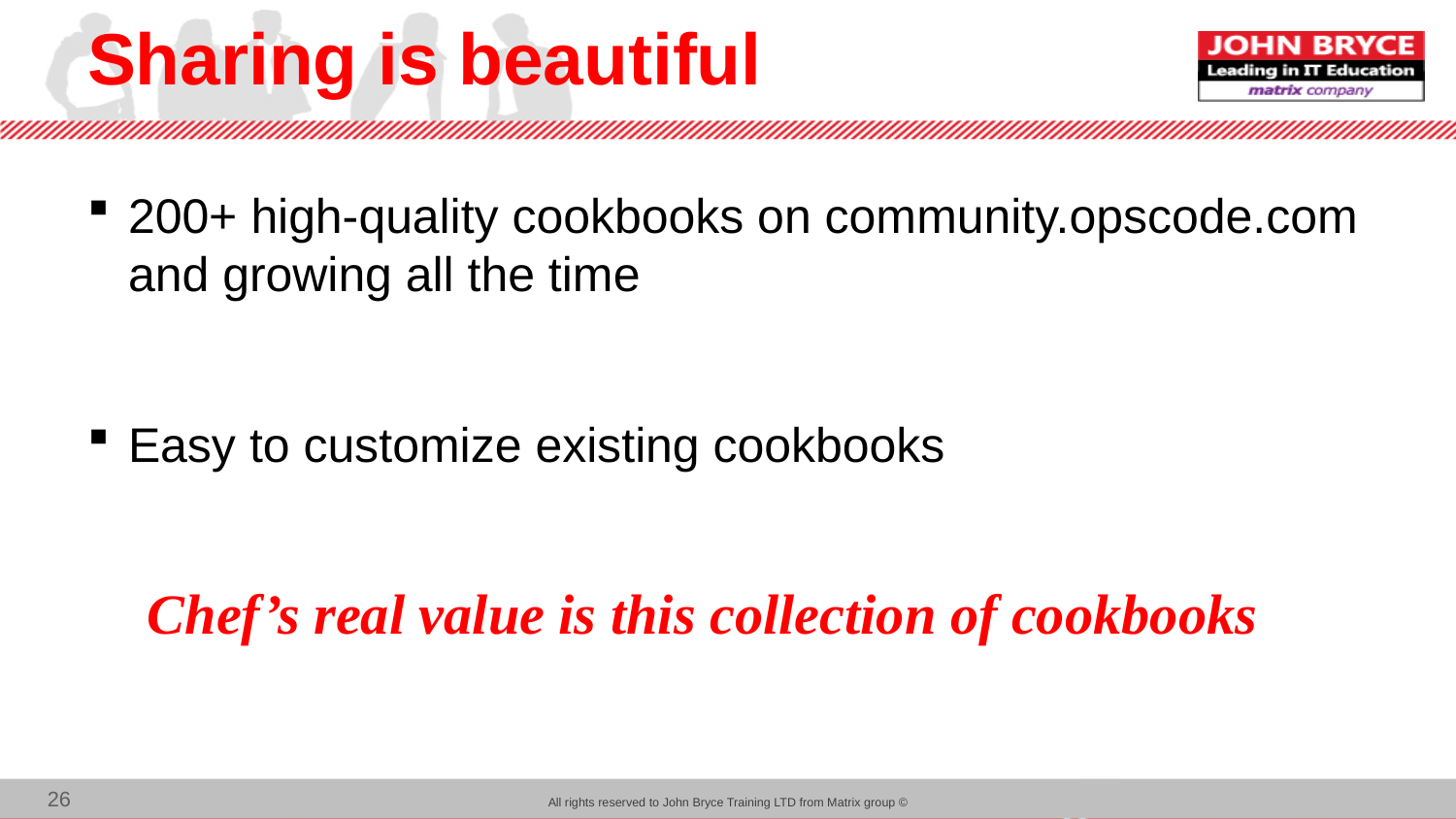

# Sharing is beautiful
200+ high-quality cookbooks on community.opscode.com and growing all the time

Easy to customize existing cookbooks

Chef’s real value is this collection of cookbooks